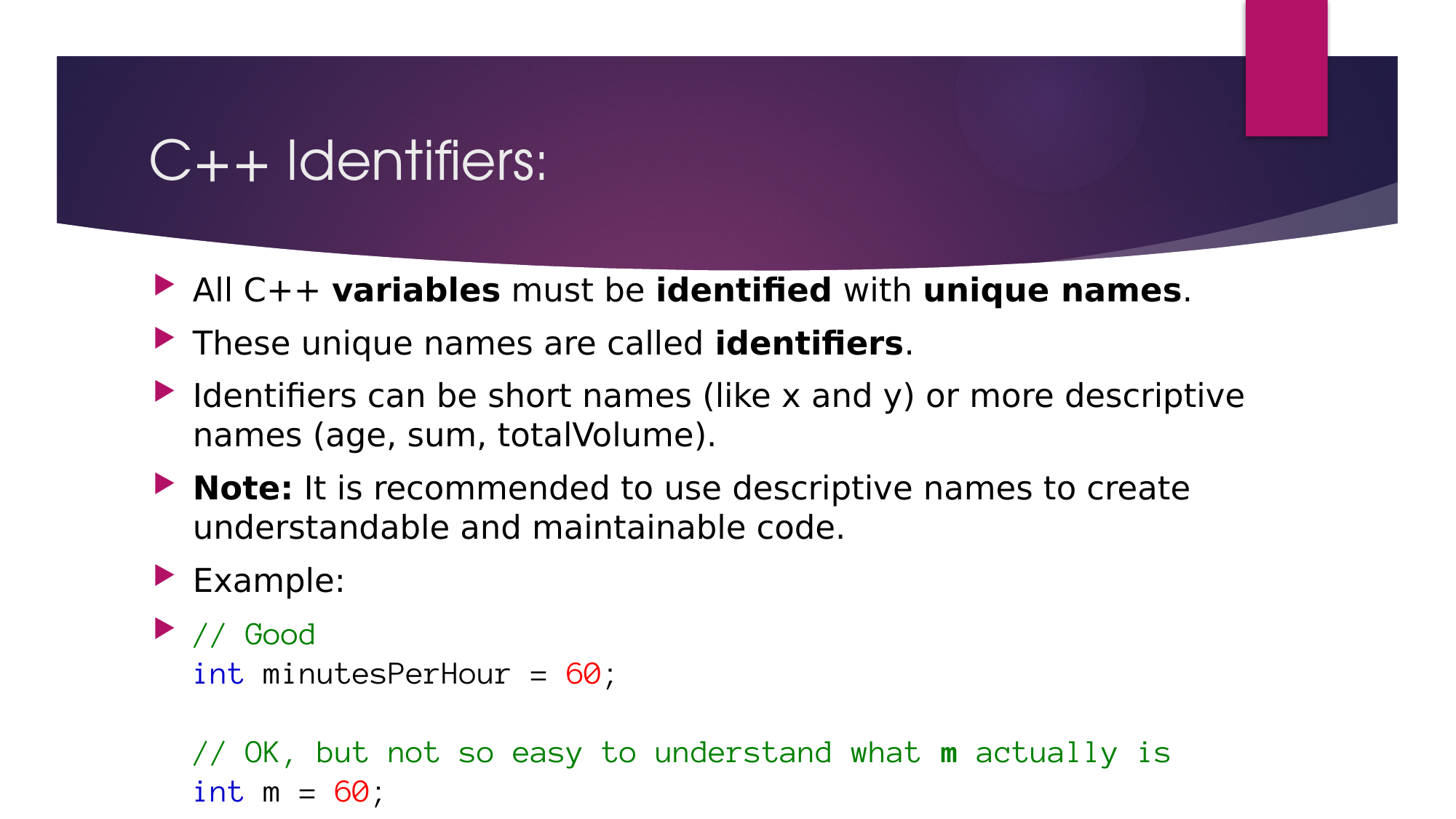

# C++ Identifiers:
All C++ variables must be identified with unique names.
These unique names are called identifiers.
Identifiers can be short names (like x and y) or more descriptive names (age, sum, totalVolume).
Note: It is recommended to use descriptive names to create understandable and maintainable code.
Example:
// Good
int minutesPerHour = 60;
// OK, but not so easy to understand what m actually is
int m = 60;